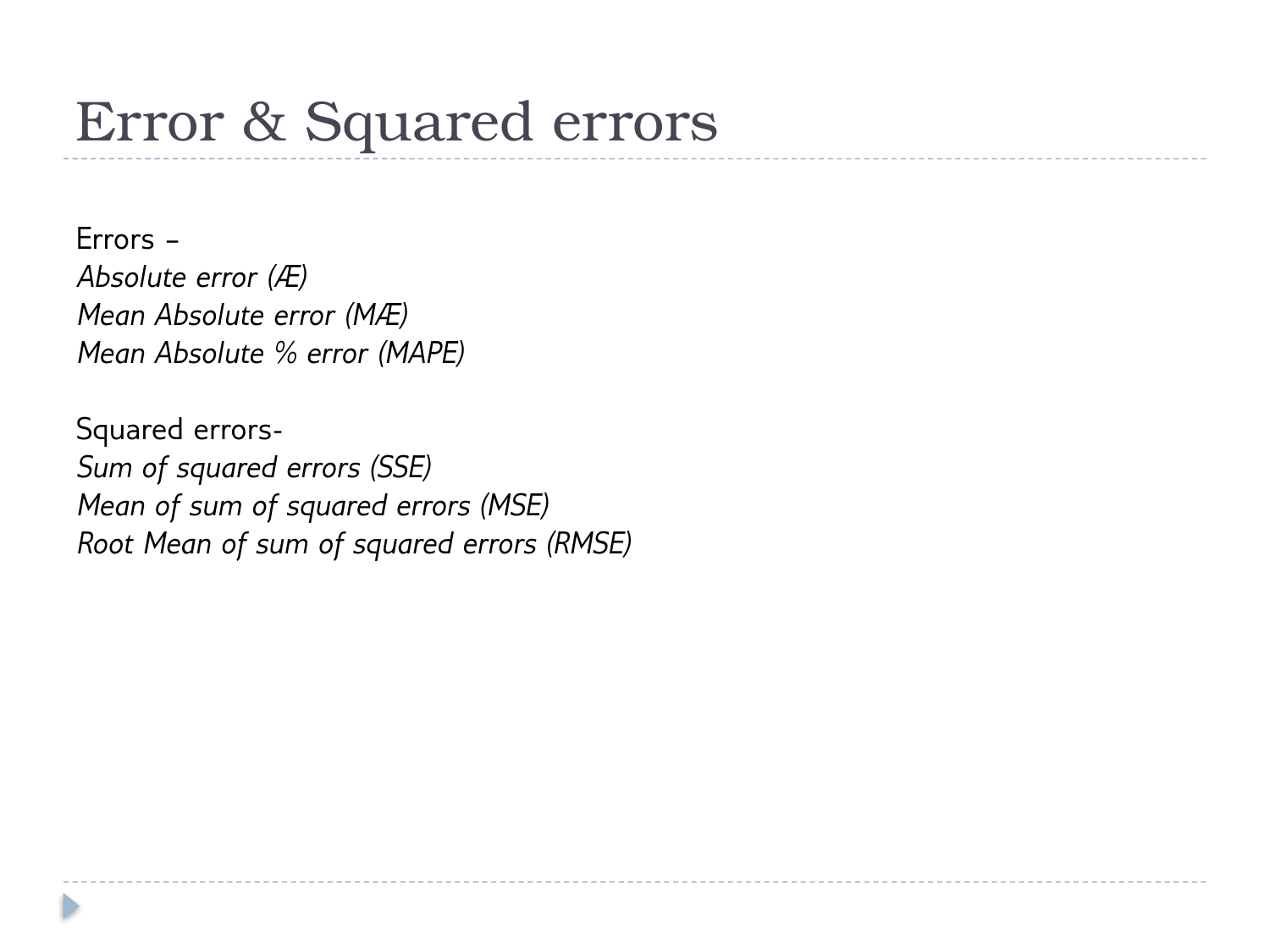

# Error & Squared errors
Errors –
Absolute error (AE)
Mean Absolute error (MAE)
Mean Absolute % error (MAPE)

Squared errors-
Sum of squared errors (SSE)
Mean of sum of squared errors (MSE)
Root Mean of sum of squared errors (RMSE)